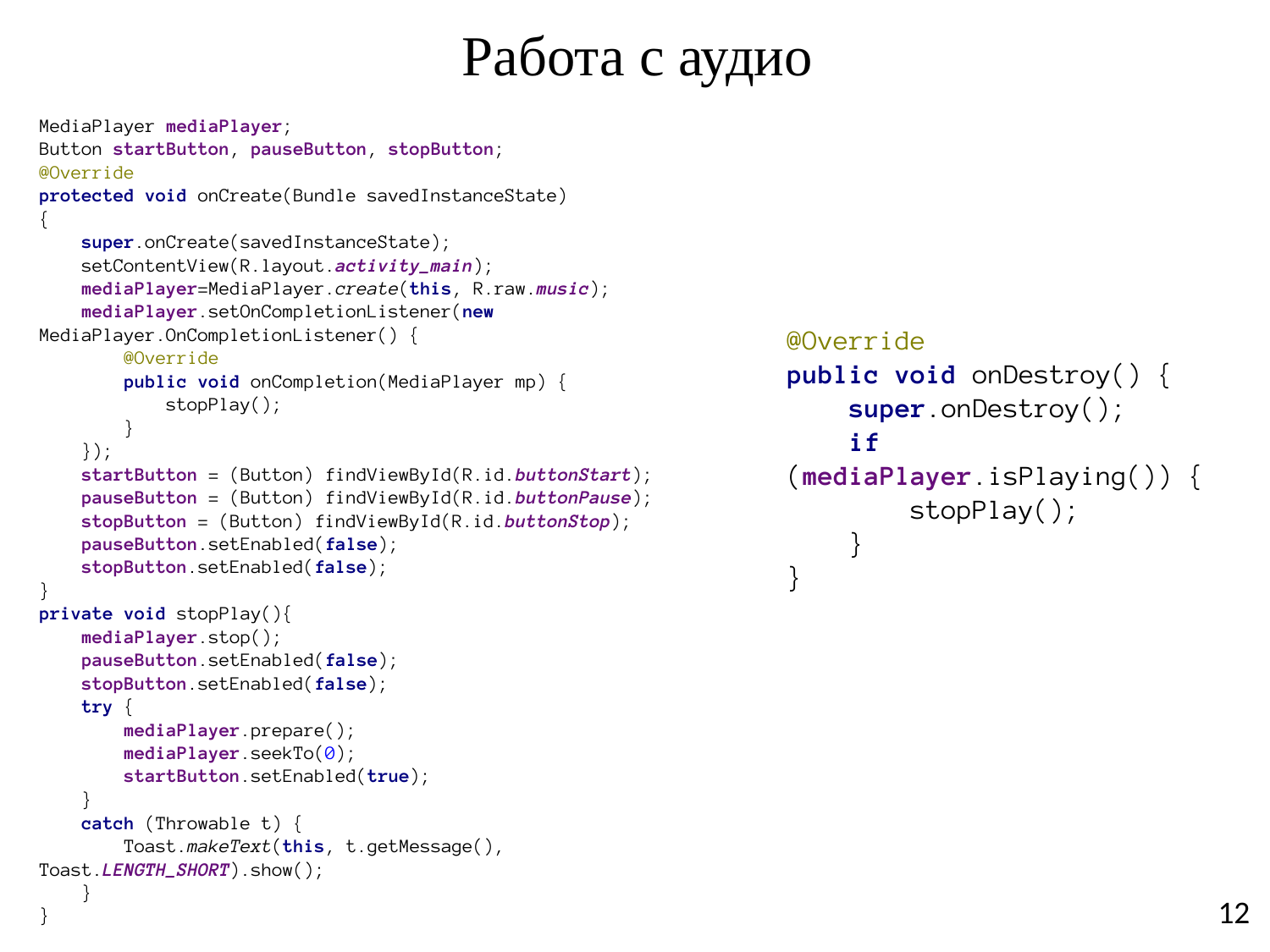

# Работа с аудио
MediaPlayer mediaPlayer;
Button startButton, pauseButton, stopButton;
@Override
protected void onCreate(Bundle savedInstanceState)
{
    super.onCreate(savedInstanceState);
    setContentView(R.layout.activity_main);
    mediaPlayer=MediaPlayer.create(this, R.raw.music);
    mediaPlayer.setOnCompletionListener(new MediaPlayer.OnCompletionListener() {
        @Override
        public void onCompletion(MediaPlayer mp) {
            stopPlay();
        }
    });
    startButton = (Button) findViewById(R.id.buttonStart);
    pauseButton = (Button) findViewById(R.id.buttonPause);
    stopButton = (Button) findViewById(R.id.buttonStop);
    pauseButton.setEnabled(false);
    stopButton.setEnabled(false);
}
private void stopPlay(){
    mediaPlayer.stop();
    pauseButton.setEnabled(false);
    stopButton.setEnabled(false);
    try {
        mediaPlayer.prepare();
        mediaPlayer.seekTo(0);
        startButton.setEnabled(true);
    }
    catch (Throwable t) {
        Toast.makeText(this, t.getMessage(), Toast.LENGTH_SHORT).show();
    }
}
@Override
public void onDestroy() {
    super.onDestroy();
    if (mediaPlayer.isPlaying()) {
        stopPlay();
    }
}
12